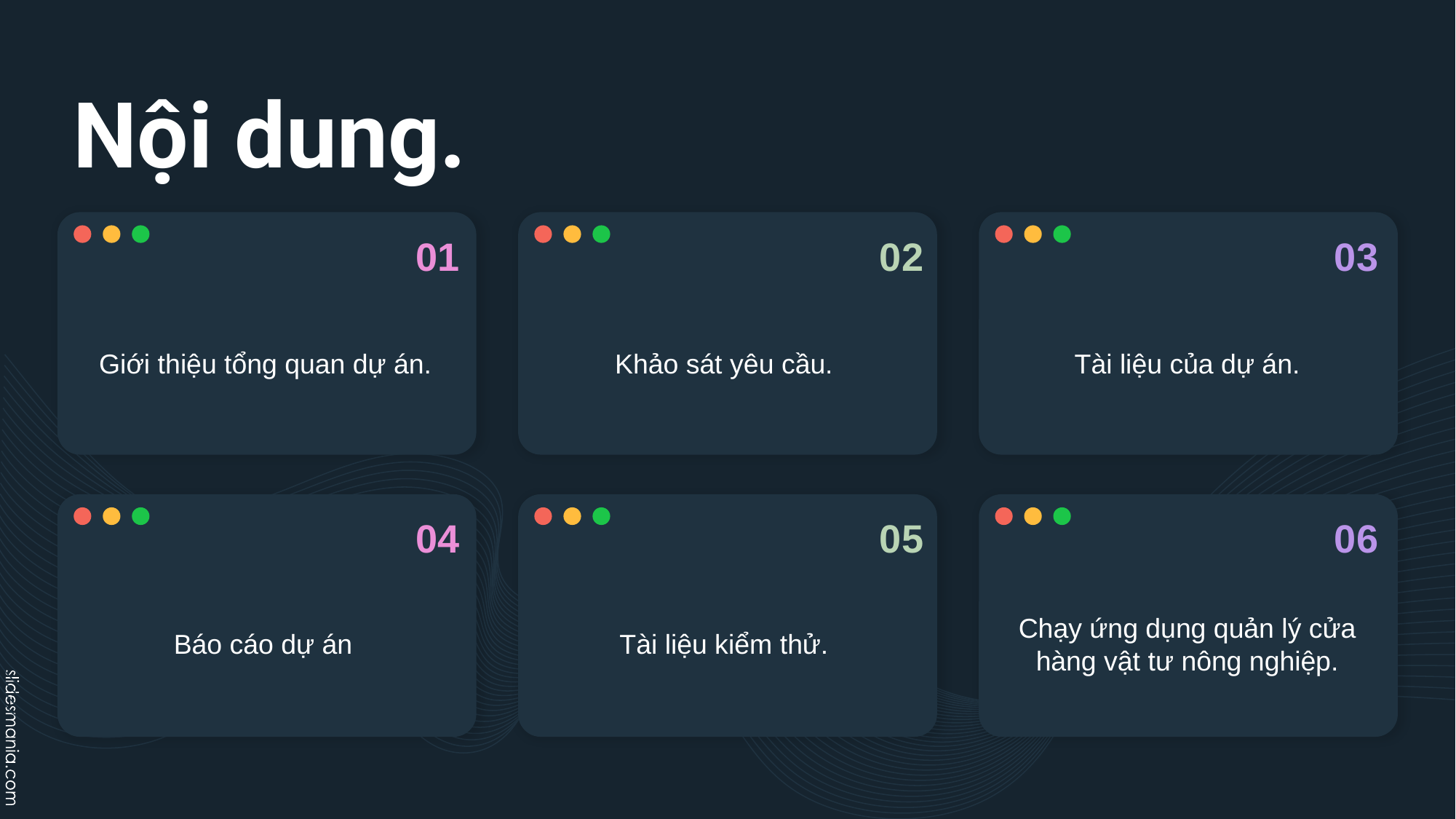

# Nội dung.
01
02
03
Giới thiệu tổng quan dự án.
Khảo sát yêu cầu.
Tài liệu của dự án.
04
05
06
Báo cáo dự án
Tài liệu kiểm thử.
Chạy ứng dụng quản lý cửa hàng vật tư nông nghiệp.